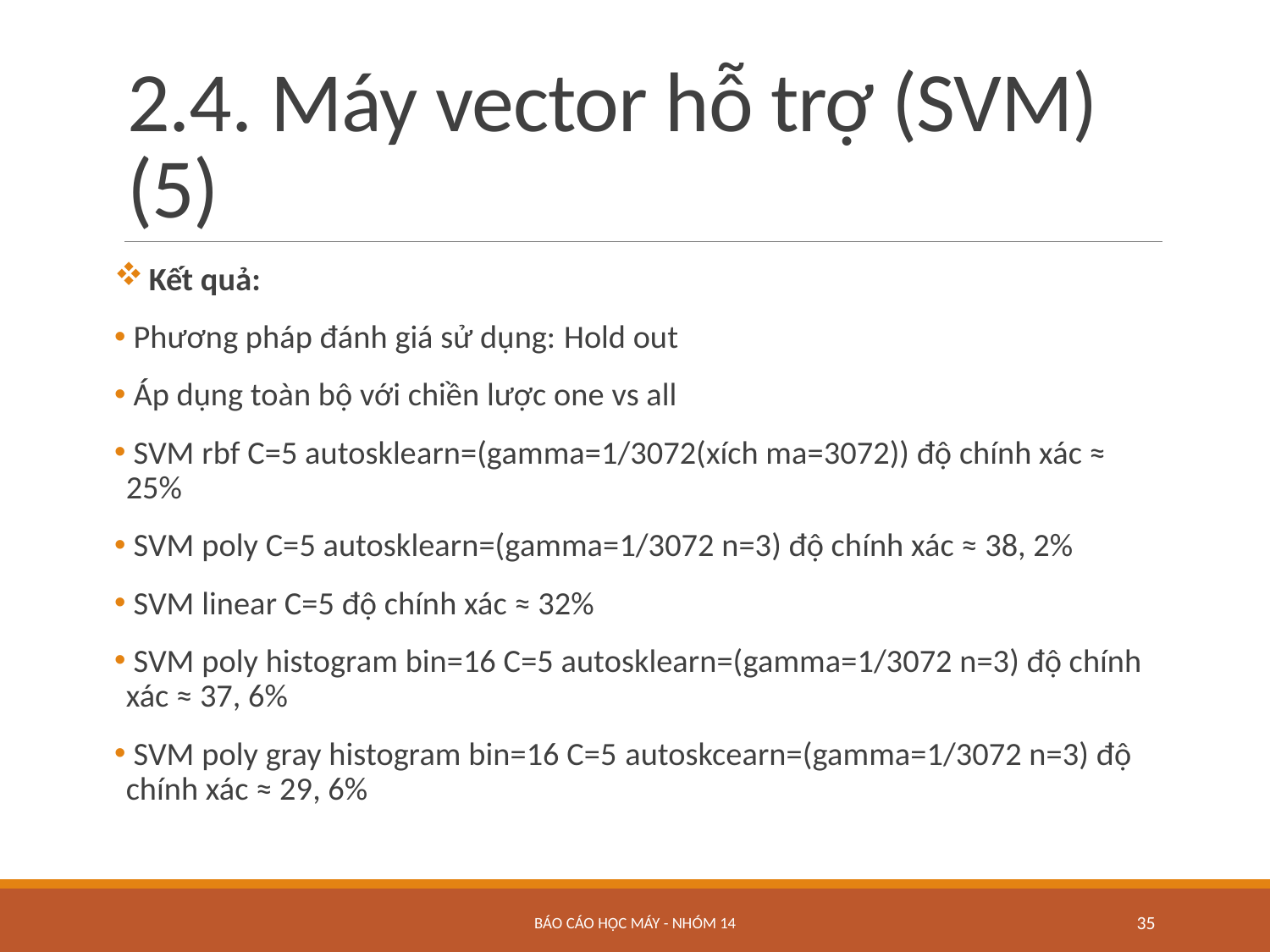

# 2.4. Máy vector hỗ trợ (SVM) (5)
 Kết quả:
 Phương pháp đánh giá sử dụng: Hold out
 Áp dụng toàn bộ với chiền lược one vs all
 SVM rbf C=5 autosklearn=(gamma=1/3072(xích ma=3072)) độ chính xác ≈ 25%
 SVM poly C=5 autosklearn=(gamma=1/3072 n=3) độ chính xác ≈ 38, 2%
 SVM linear C=5 độ chính xác ≈ 32%
 SVM poly histogram bin=16 C=5 autosklearn=(gamma=1/3072 n=3) độ chính xác ≈ 37, 6%
 SVM poly gray histogram bin=16 C=5 autoskcearn=(gamma=1/3072 n=3) độ chính xác ≈ 29, 6%
BÁO CÁO HỌC MÁY - NHÓM 14
35